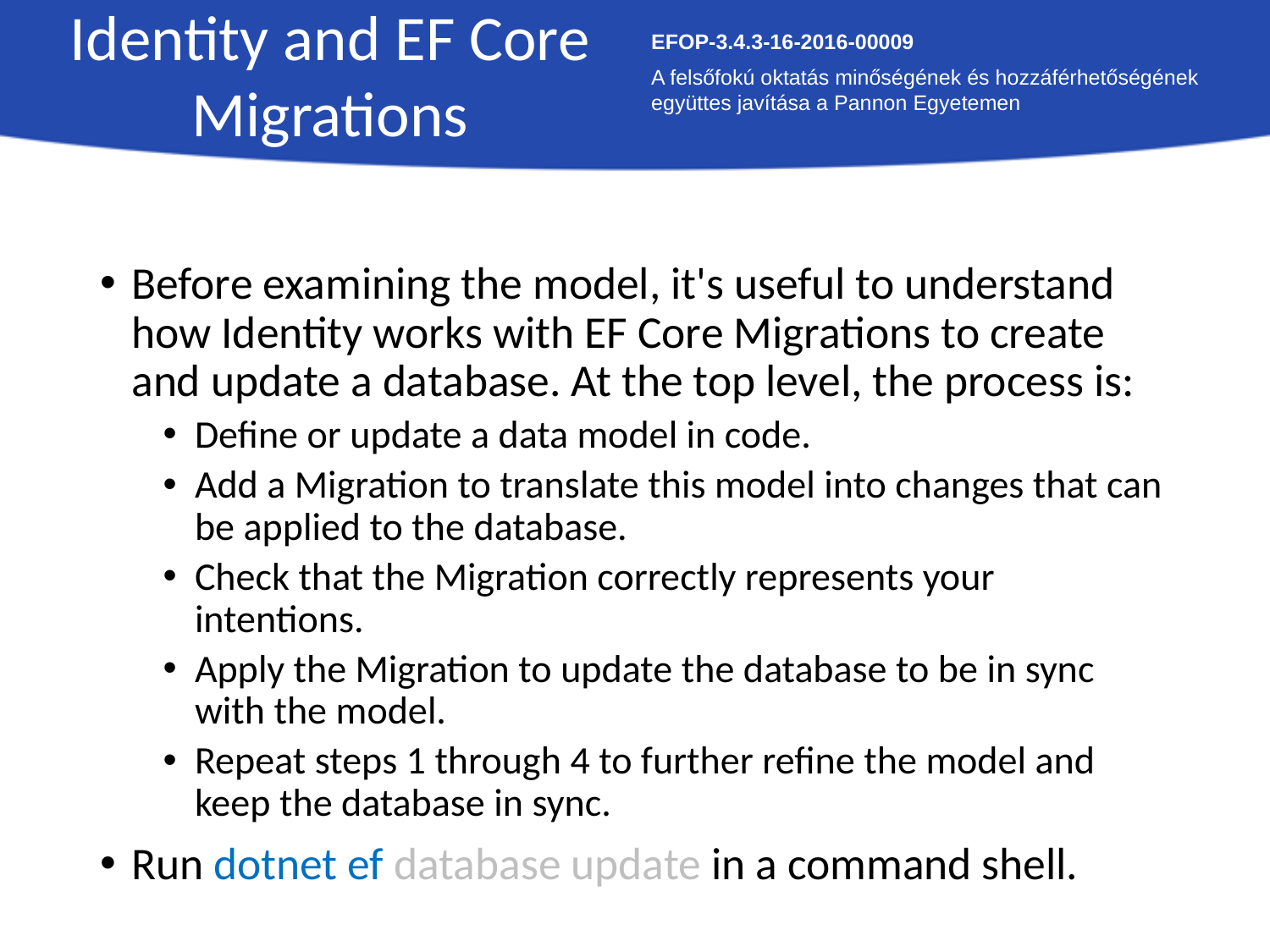

Identity and EF Core Migrations
EFOP-3.4.3-16-2016-00009
A felsőfokú oktatás minőségének és hozzáférhetőségének együttes javítása a Pannon Egyetemen
Before examining the model, it's useful to understand how Identity works with EF Core Migrations to create and update a database. At the top level, the process is:
Define or update a data model in code.
Add a Migration to translate this model into changes that can be applied to the database.
Check that the Migration correctly represents your intentions.
Apply the Migration to update the database to be in sync with the model.
Repeat steps 1 through 4 to further refine the model and keep the database in sync.
Run dotnet ef database update in a command shell.